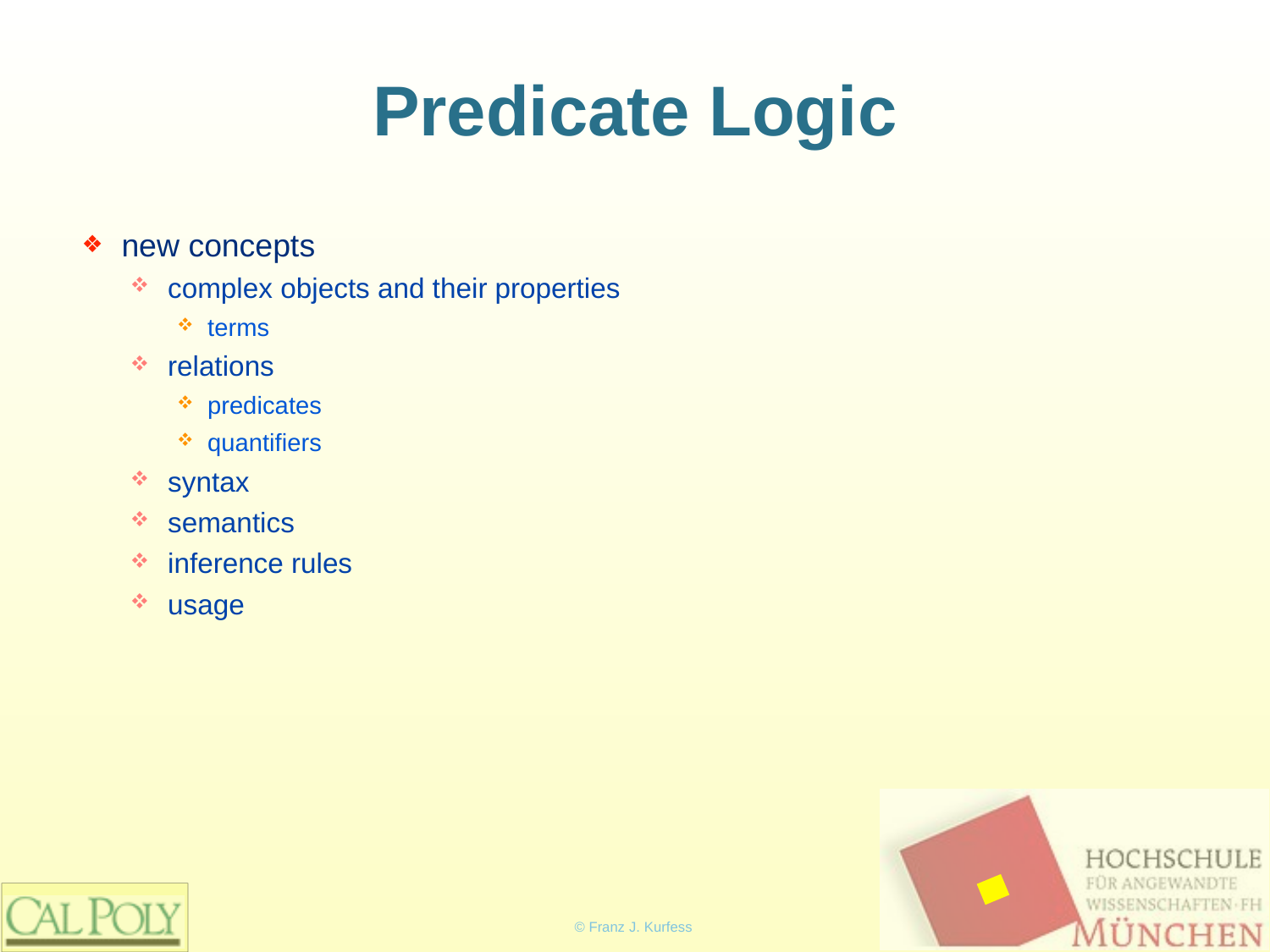

# Predicate Logic
new concepts
complex objects and their properties
terms
relations
predicates
quantifiers
syntax
semantics
inference rules
usage
54